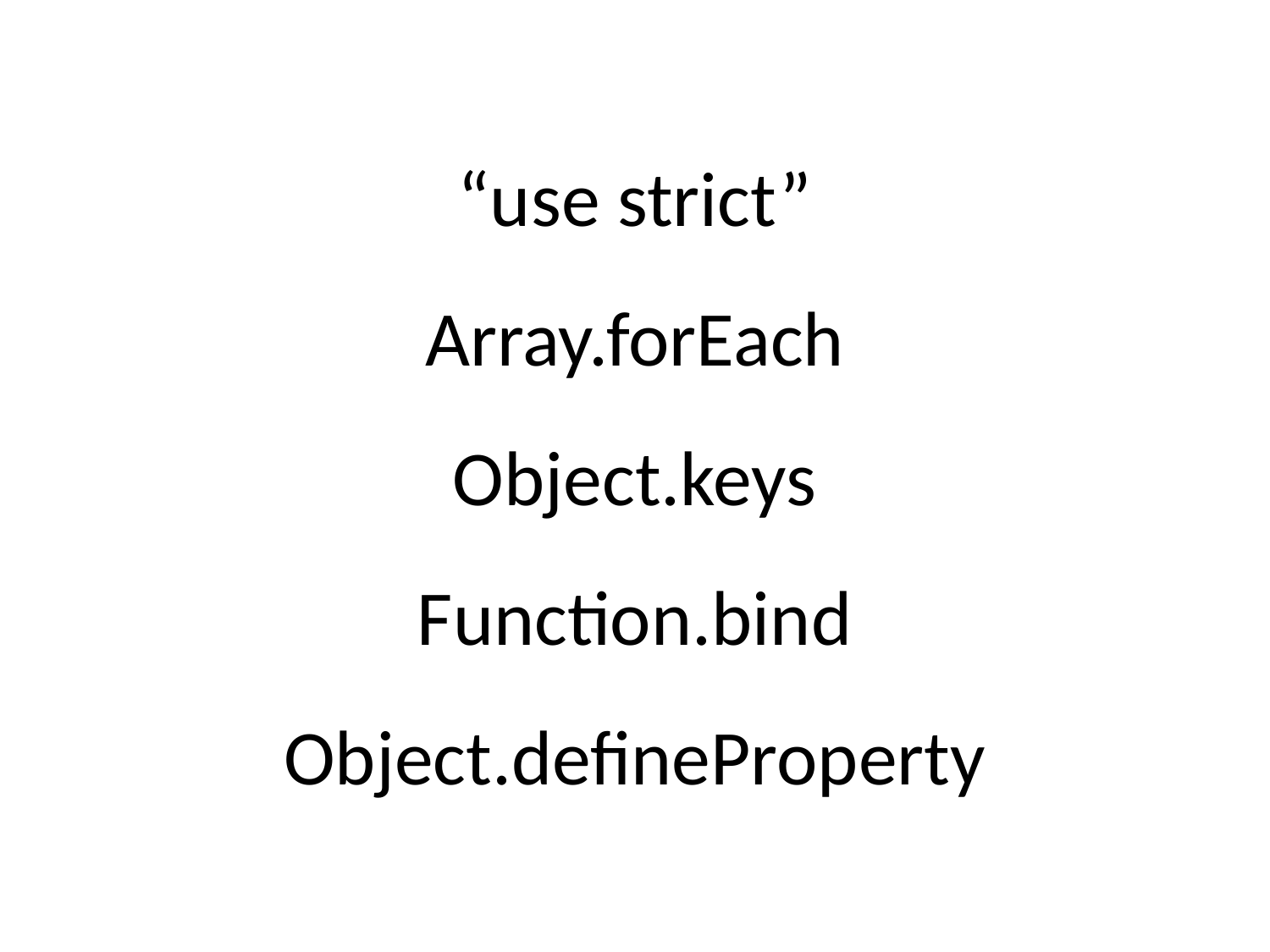

# “use strict” Array.forEach Object.keys Function.bind Object.defineProperty